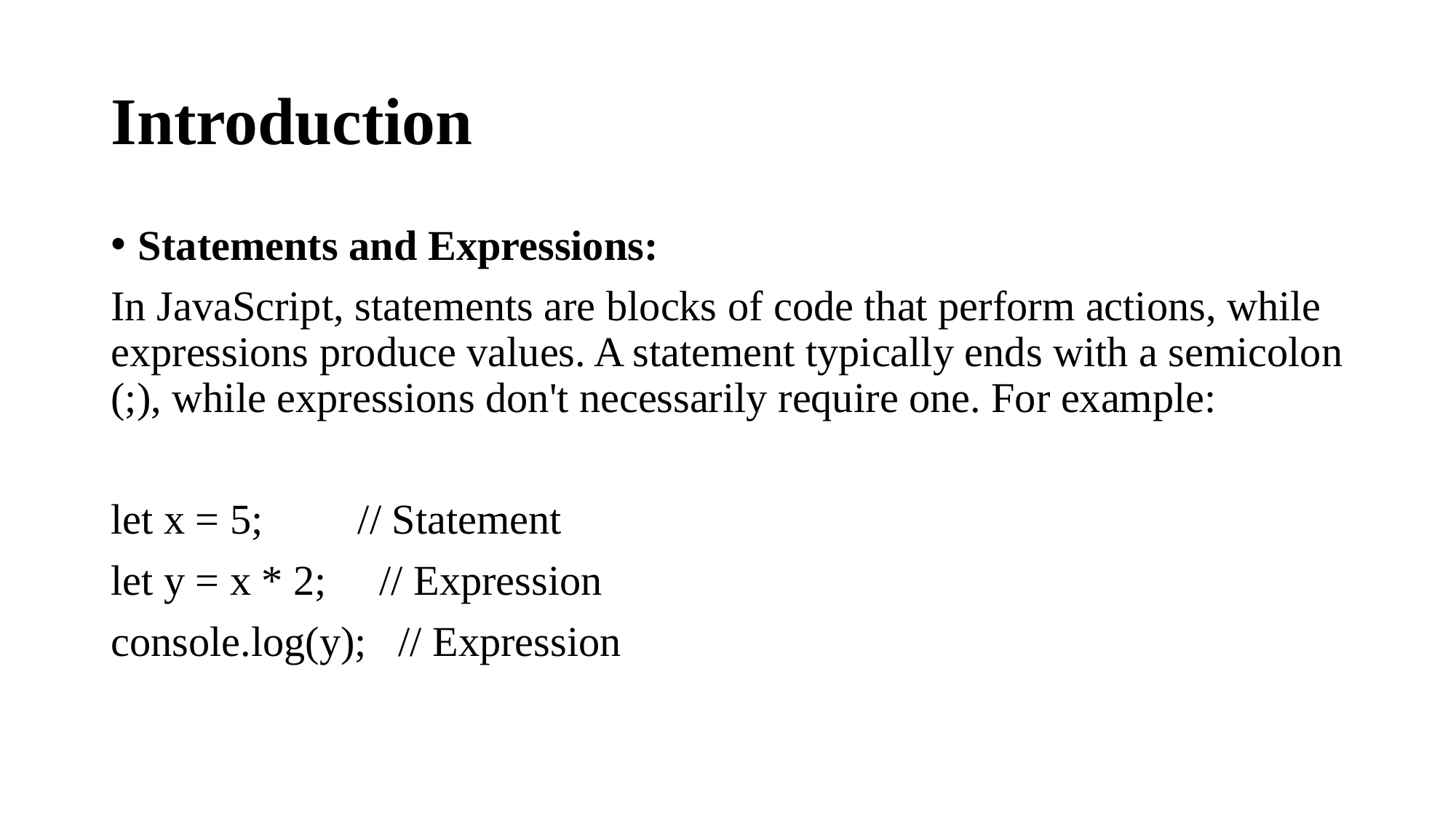

# Introduction
Statements and Expressions:
In JavaScript, statements are blocks of code that perform actions, while expressions produce values. A statement typically ends with a semicolon (;), while expressions don't necessarily require one. For example:

let x = 5;         // Statement
let y = x * 2;     // Expression
console.log(y);   // Expression